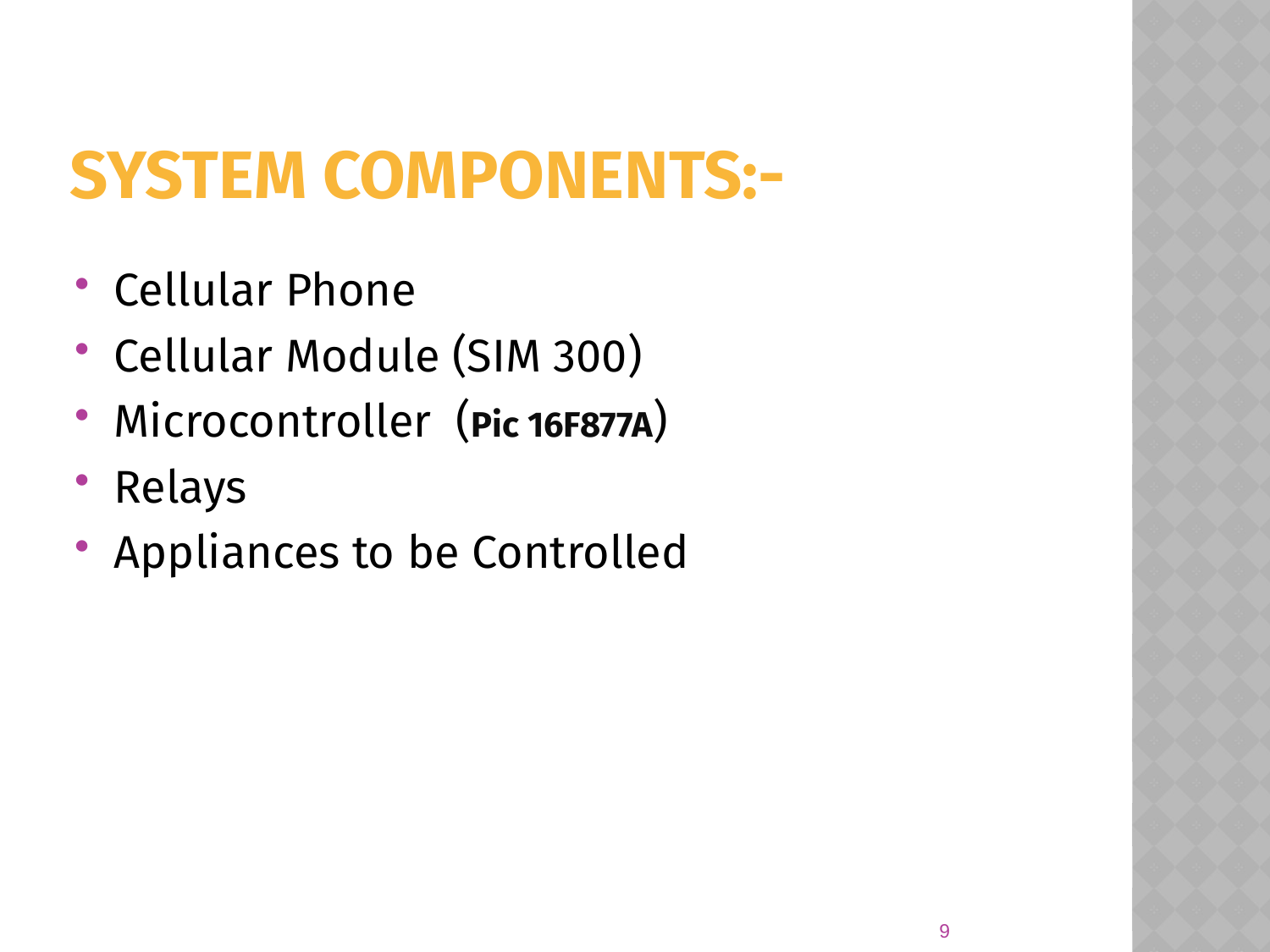

# System Components:-
Cellular Phone
Cellular Module (SIM 300)
Microcontroller  (Pic 16F877A)
Relays
Appliances to be Controlled

9